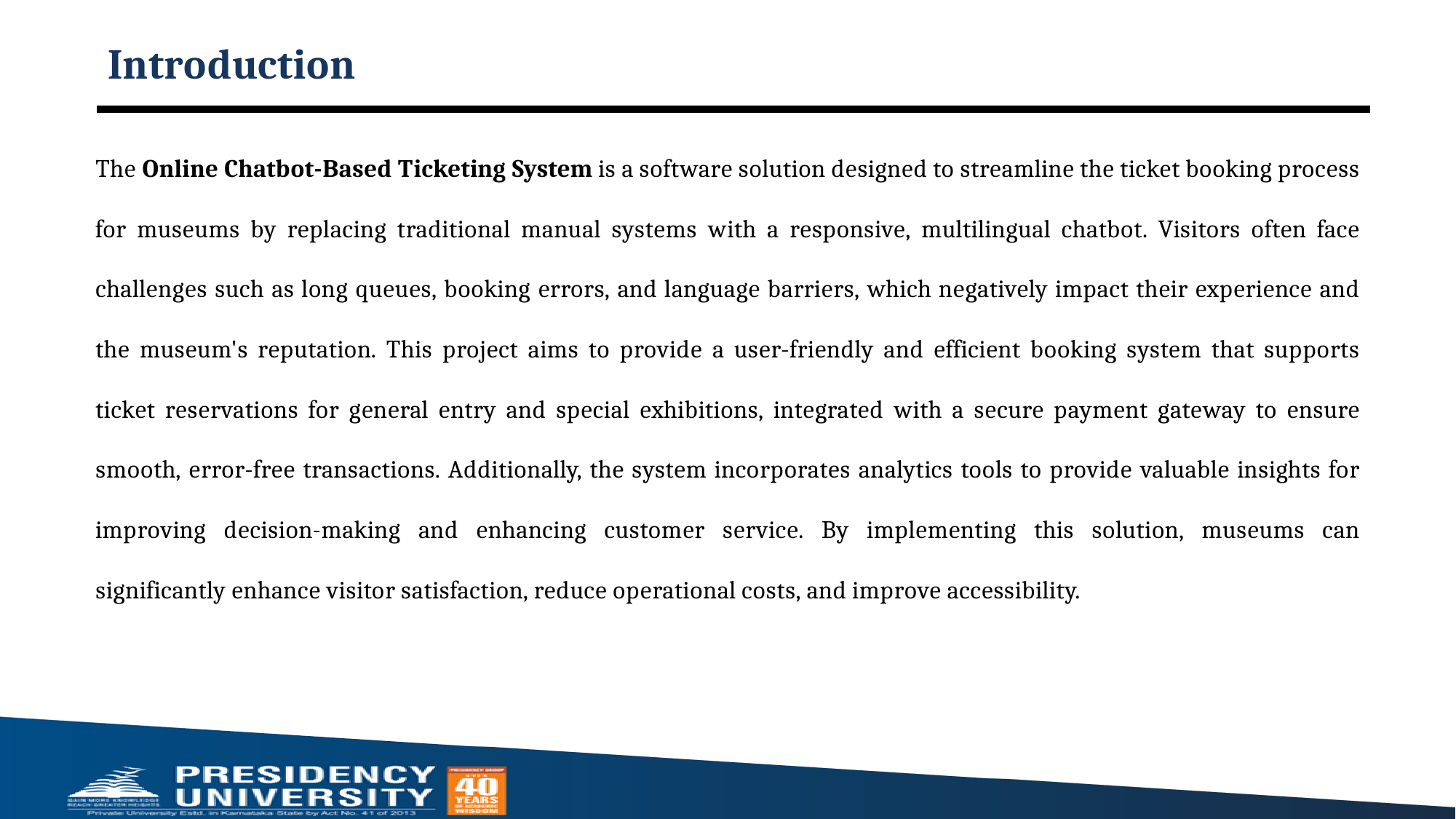

# Introduction
The Online Chatbot-Based Ticketing System is a software solution designed to streamline the ticket booking process for museums by replacing traditional manual systems with a responsive, multilingual chatbot. Visitors often face challenges such as long queues, booking errors, and language barriers, which negatively impact their experience and the museum's reputation. This project aims to provide a user-friendly and efficient booking system that supports ticket reservations for general entry and special exhibitions, integrated with a secure payment gateway to ensure smooth, error-free transactions. Additionally, the system incorporates analytics tools to provide valuable insights for improving decision-making and enhancing customer service. By implementing this solution, museums can significantly enhance visitor satisfaction, reduce operational costs, and improve accessibility.